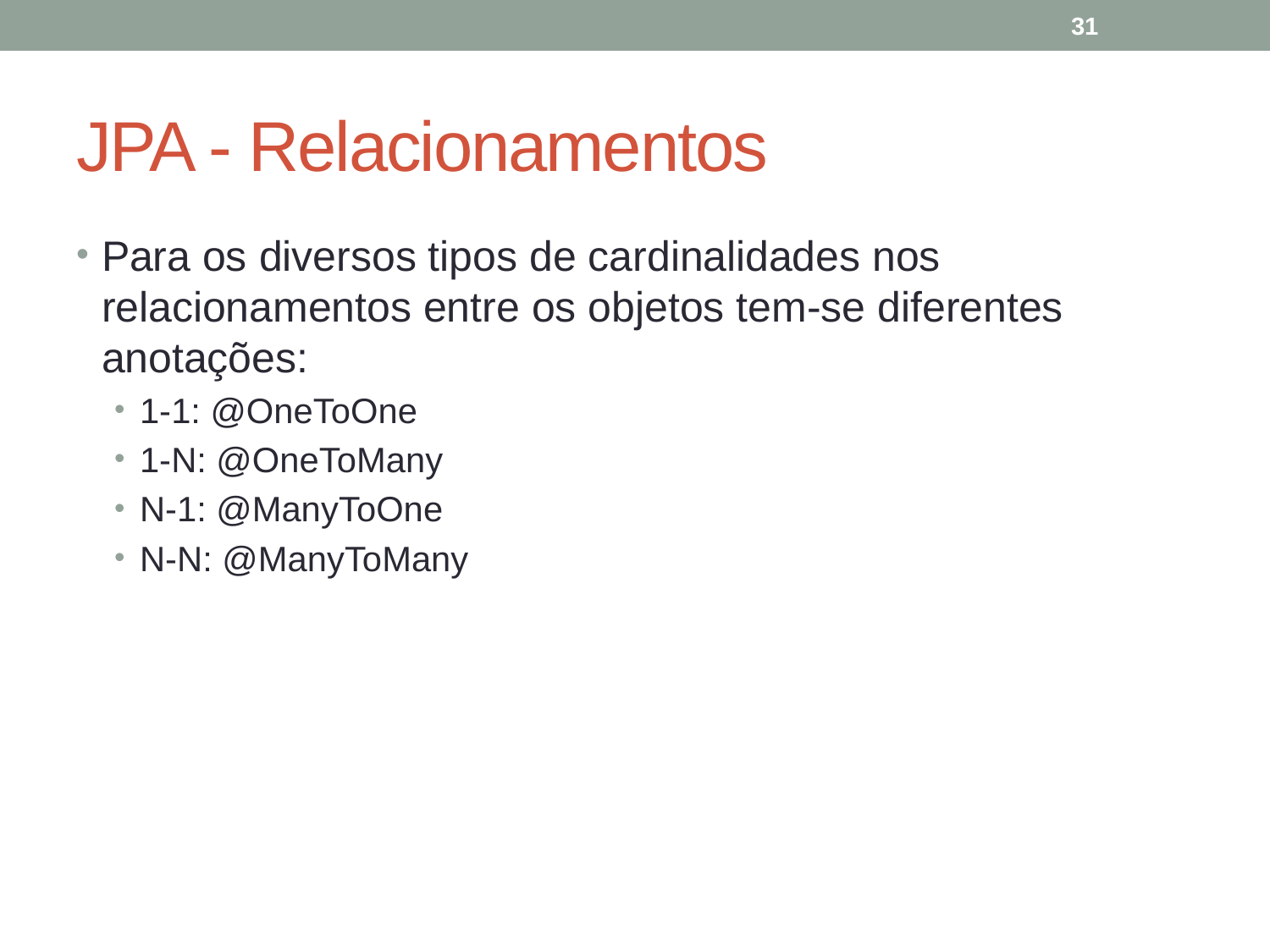

31
# JPA - Relacionamentos
Para os diversos tipos de cardinalidades nos relacionamentos entre os objetos tem-se diferentes anotações:
1-1: @OneToOne
1-N: @OneToMany
N-1: @ManyToOne
N-N: @ManyToMany